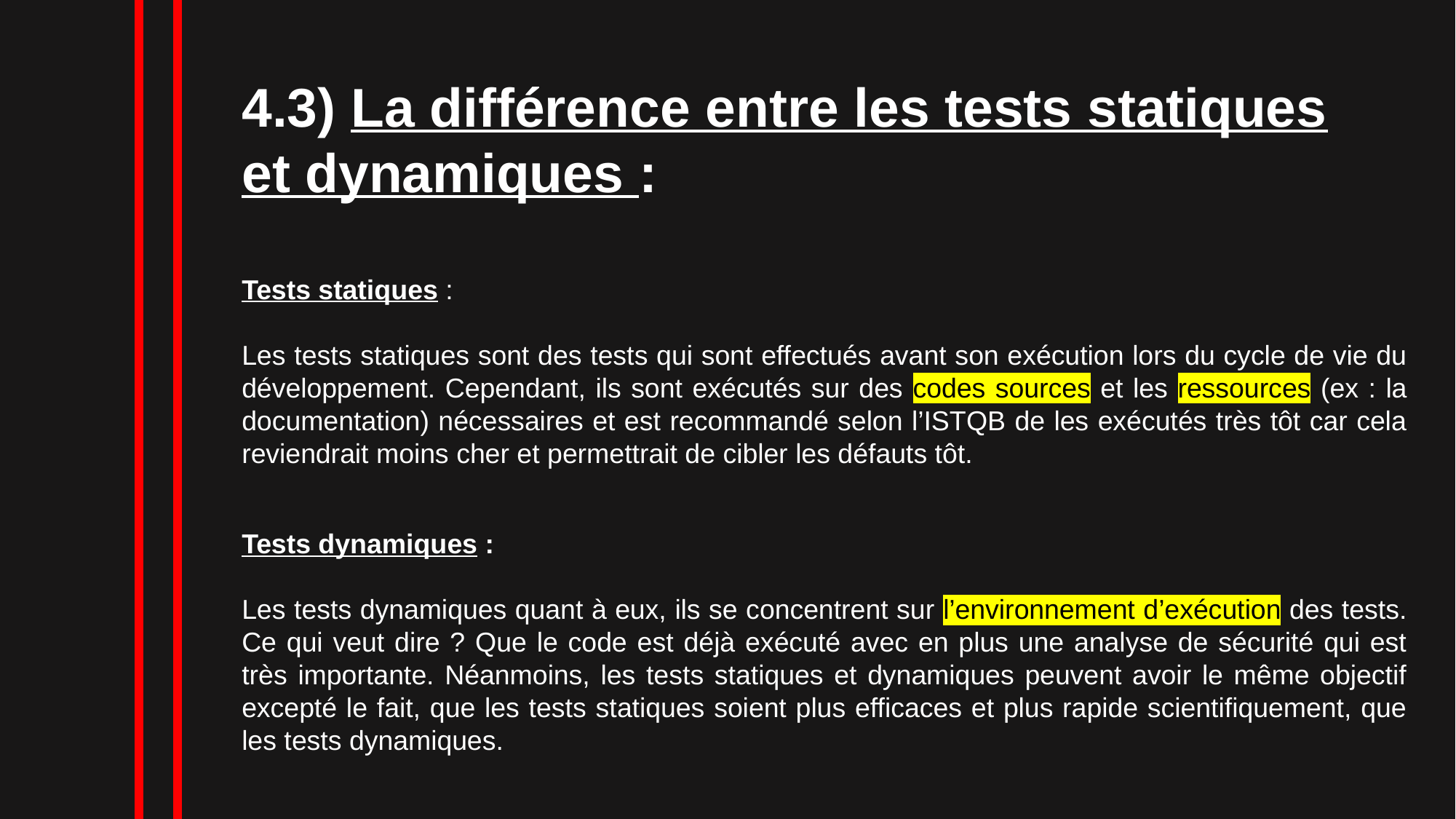

4.3) La différence entre les tests statiques et dynamiques :
Tests statiques :

Les tests statiques sont des tests qui sont effectués avant son exécution lors du cycle de vie du développement. Cependant, ils sont exécutés sur des codes sources et les ressources (ex : la documentation) nécessaires et est recommandé selon l’ISTQB de les exécutés très tôt car cela reviendrait moins cher et permettrait de cibler les défauts tôt.
Tests dynamiques :

Les tests dynamiques quant à eux, ils se concentrent sur l’environnement d’exécution des tests. Ce qui veut dire ? Que le code est déjà exécuté avec en plus une analyse de sécurité qui est très importante. Néanmoins, les tests statiques et dynamiques peuvent avoir le même objectif excepté le fait, que les tests statiques soient plus efficaces et plus rapide scientifiquement, que les tests dynamiques.